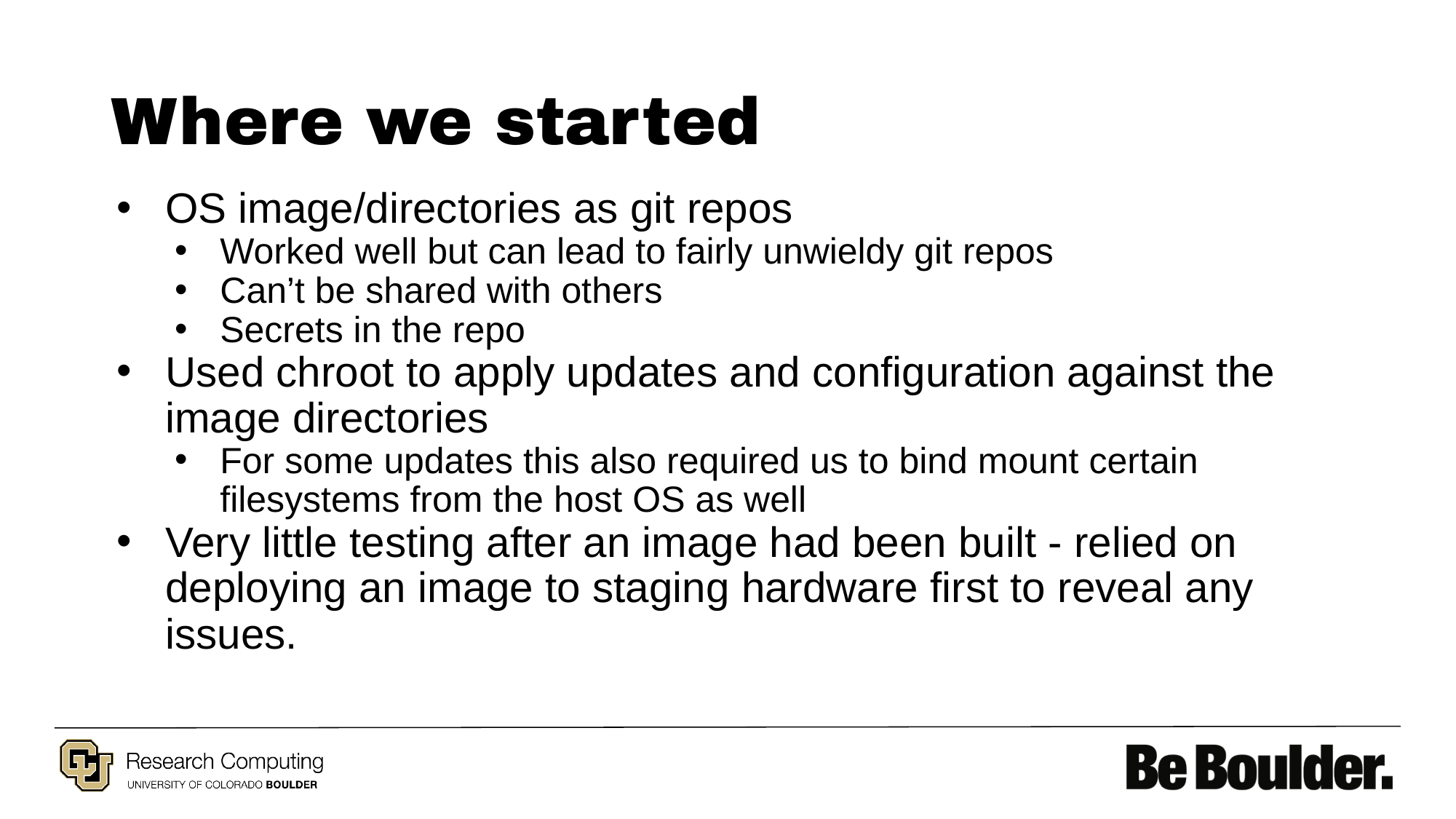

# Where we started
OS image/directories as git repos
Worked well but can lead to fairly unwieldy git repos
Can’t be shared with others
Secrets in the repo
Used chroot to apply updates and configuration against the image directories
For some updates this also required us to bind mount certain filesystems from the host OS as well
Very little testing after an image had been built - relied on deploying an image to staging hardware first to reveal any issues.